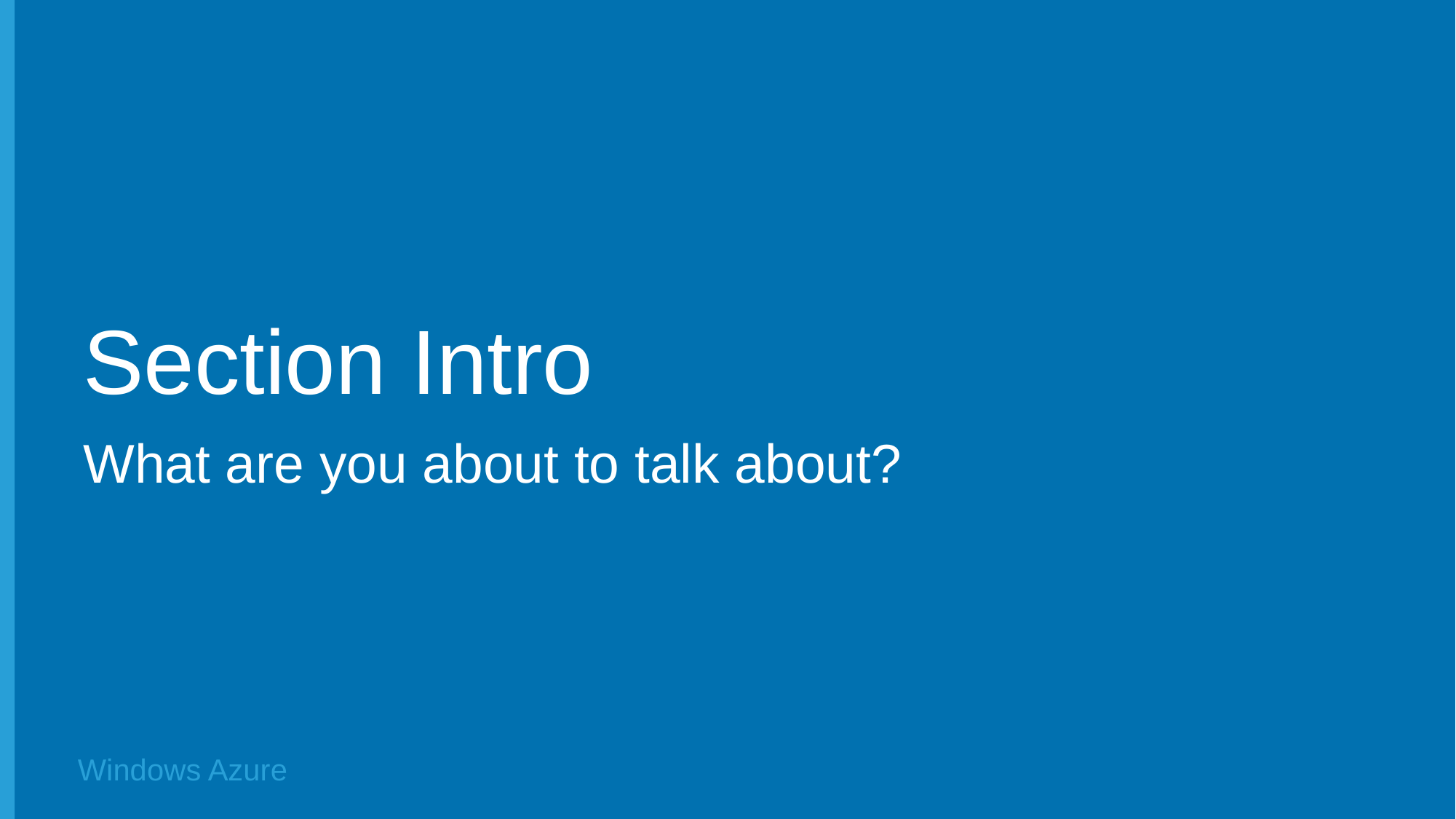

# Section Intro
What are you about to talk about?